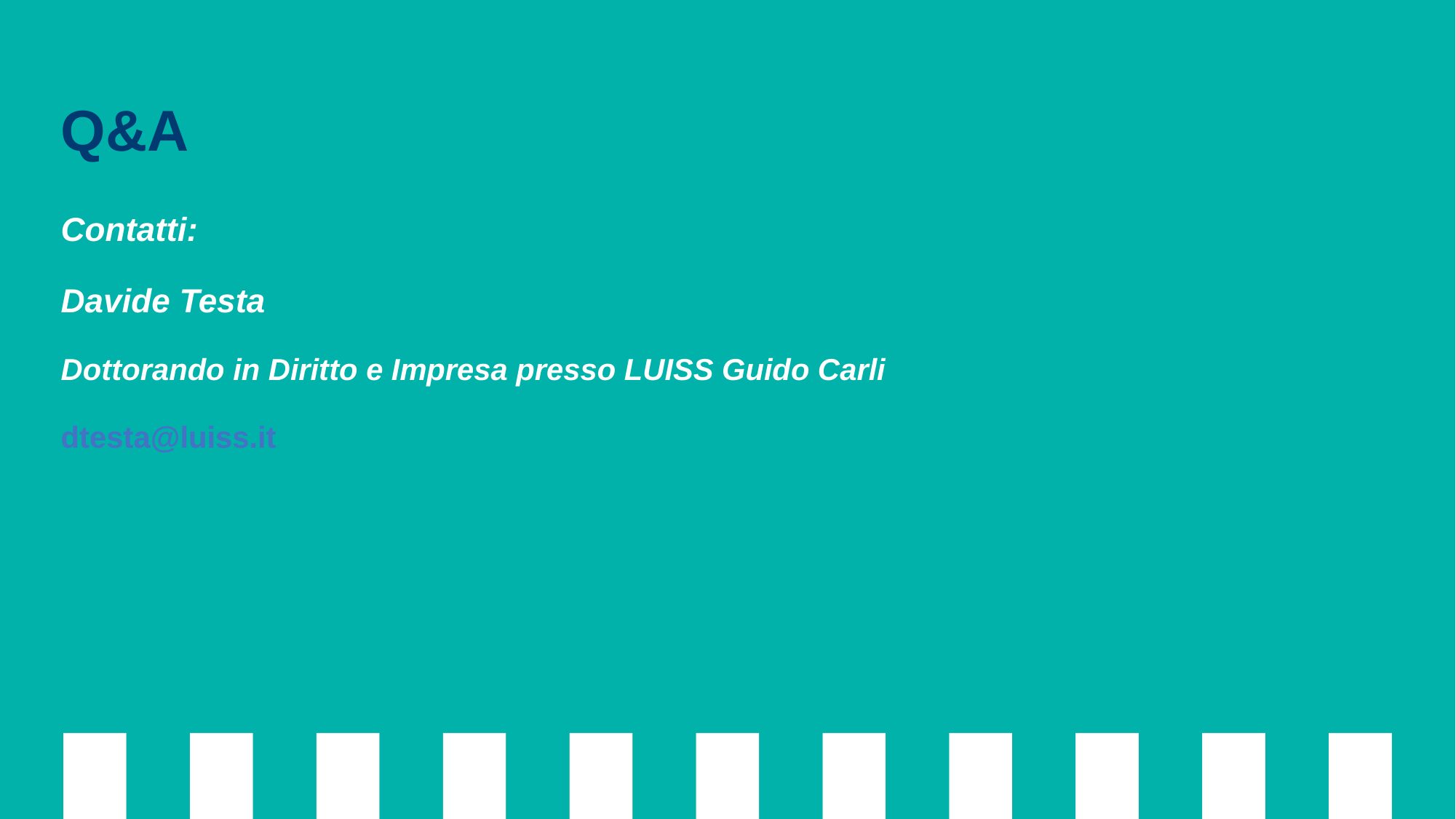

Q&A
Contatti:
Davide Testa
Dottorando in Diritto e Impresa presso LUISS Guido Carli
dtesta@luiss.it